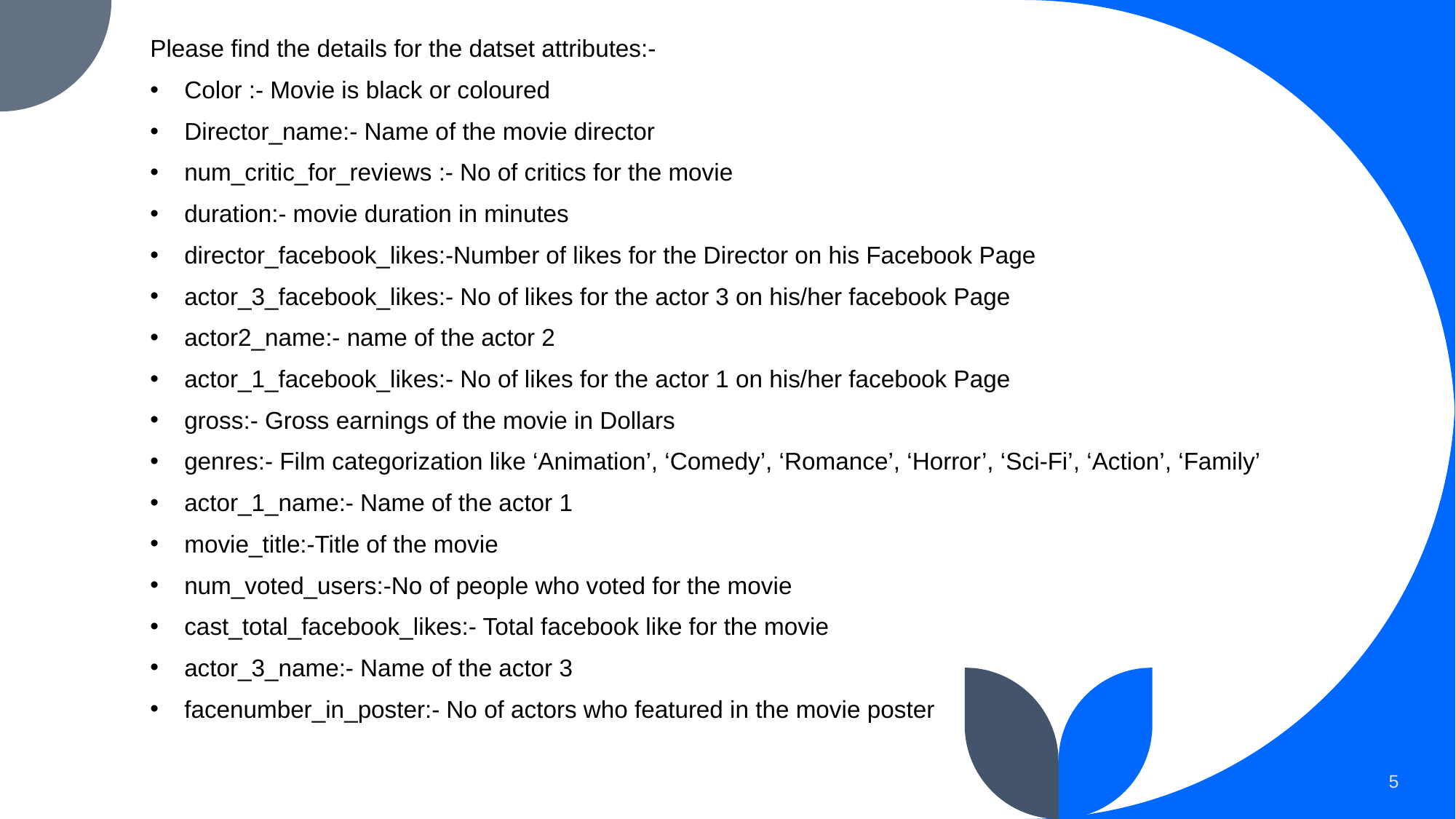

Please find the details for the datset attributes:-
Color :- Movie is black or coloured
Director_name:- Name of the movie director
num_critic_for_reviews :- No of critics for the movie
duration:- movie duration in minutes
director_facebook_likes:-Number of likes for the Director on his Facebook Page
actor_3_facebook_likes:- No of likes for the actor 3 on his/her facebook Page
actor2_name:- name of the actor 2
actor_1_facebook_likes:- No of likes for the actor 1 on his/her facebook Page
gross:- Gross earnings of the movie in Dollars
genres:- Film categorization like ‘Animation’, ‘Comedy’, ‘Romance’, ‘Horror’, ‘Sci-Fi’, ‘Action’, ‘Family’
actor_1_name:- Name of the actor 1
movie_title:-Title of the movie
num_voted_users:-No of people who voted for the movie
cast_total_facebook_likes:- Total facebook like for the movie
actor_3_name:- Name of the actor 3
facenumber_in_poster:- No of actors who featured in the movie poster

5